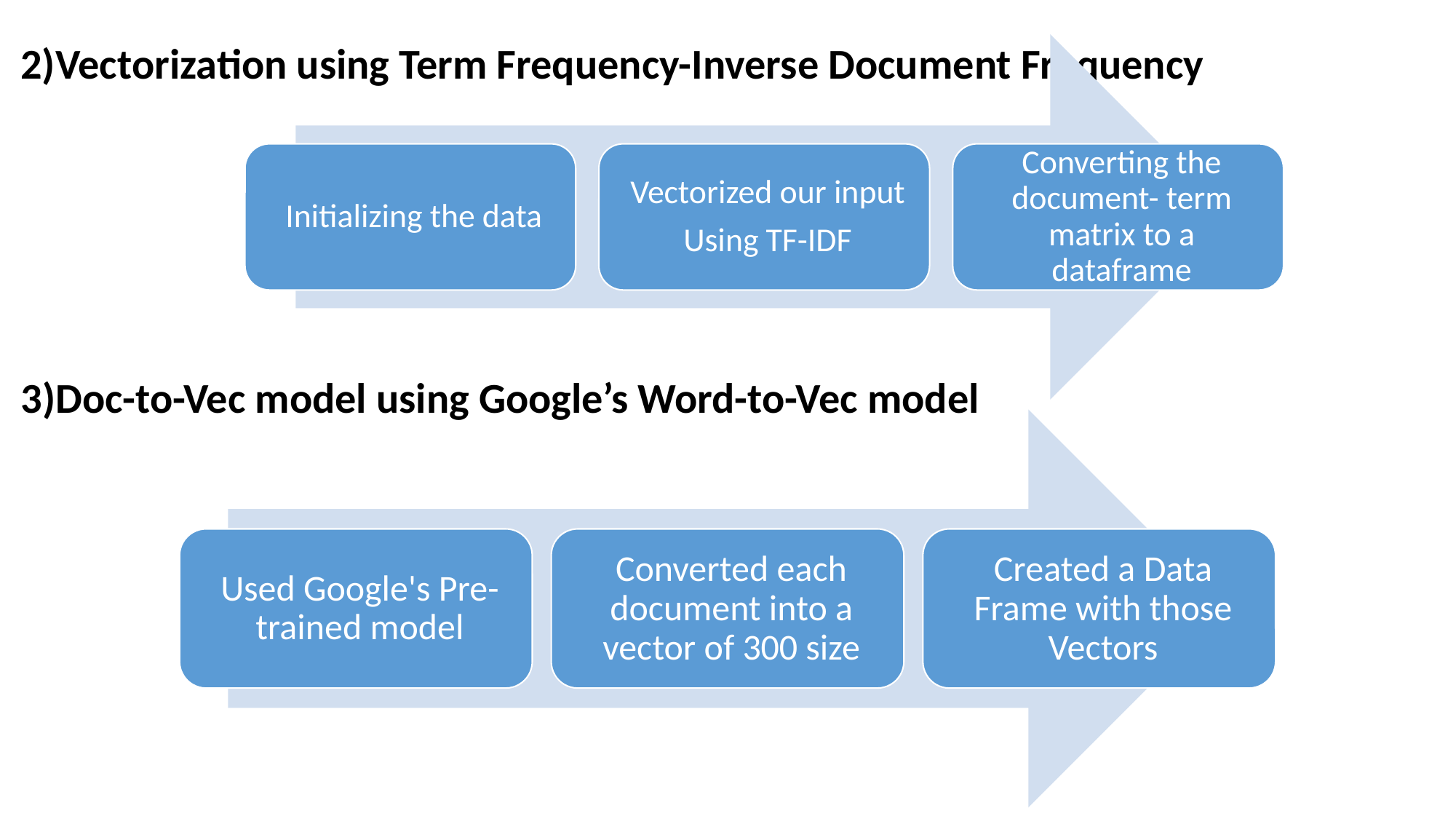

# 2)Vectorization using Term Frequency-Inverse Document Frequency

Initializing the data
Vectorized our input
Using TF-IDF
Converting the document- term matrix to a dataframe
3)Doc-to-Vec model using Google’s Word-to-Vec model

Used Google's Pre-trained model
Converted each document into a vector of 300 size
Created a Data Frame with those Vectors